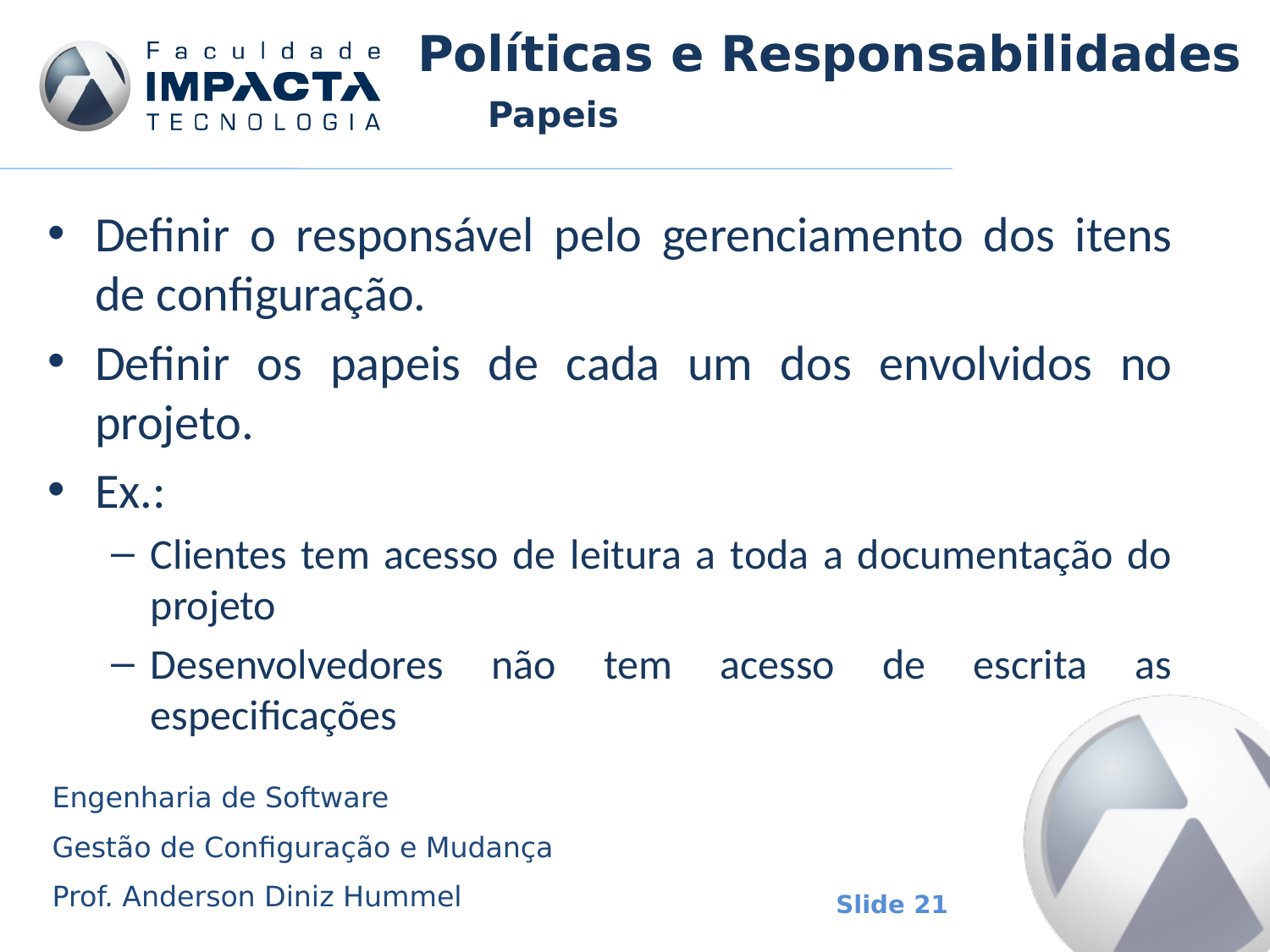

# Políticas e Responsabilidades
Papeis
Definir o responsável pelo gerenciamento dos itens de configuração.
Definir os papeis de cada um dos envolvidos no projeto.
Ex.:
Clientes tem acesso de leitura a toda a documentação do projeto
Desenvolvedores não tem acesso de escrita as especificações
Engenharia de Software
Gestão de Configuração e Mudança

Prof. Anderson Diniz Hummel